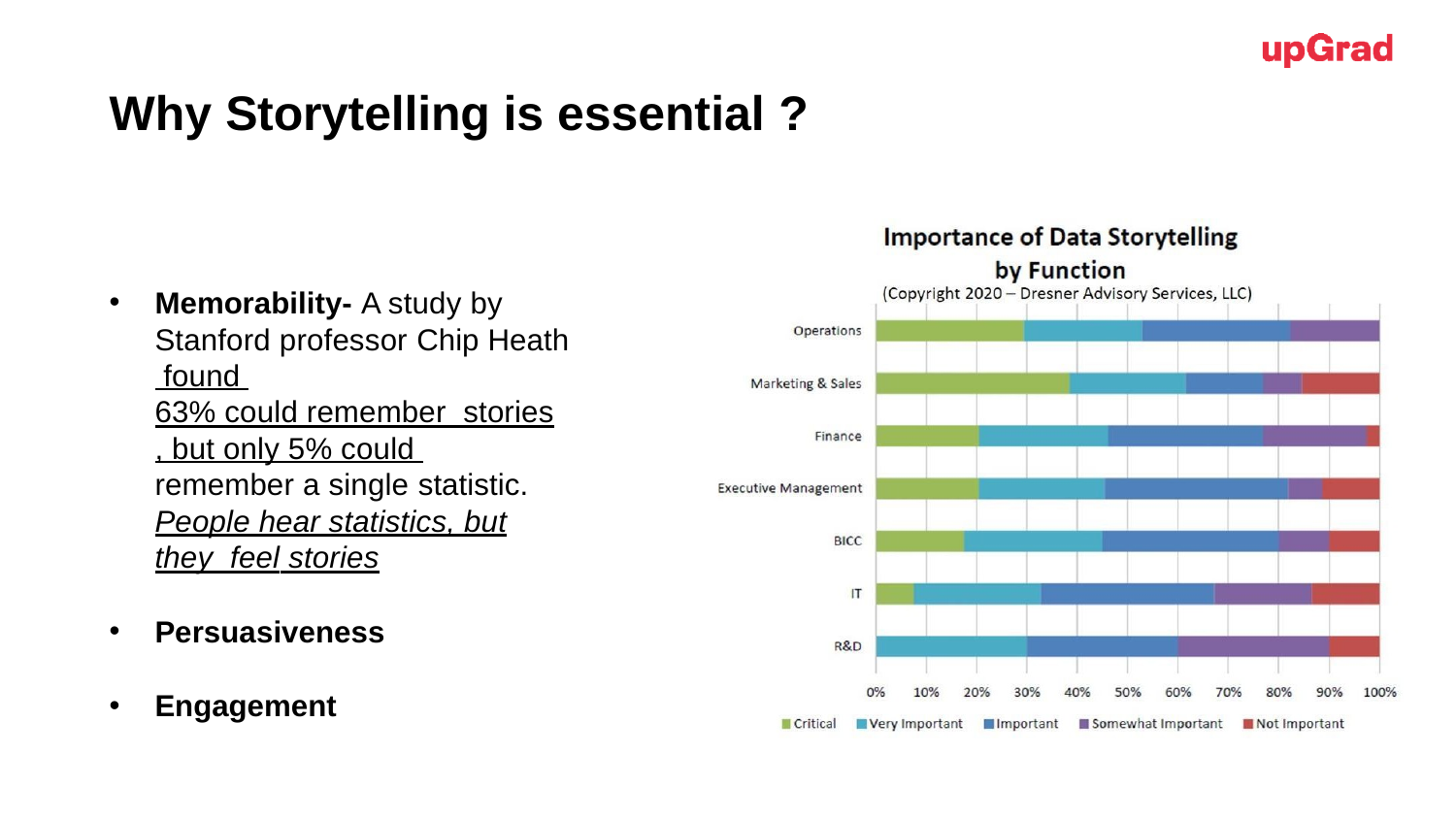

# Why Storytelling is essential ?

Memorability- A study by  Stanford professor Chip Heath  found 63% could remember  stories, but only 5% could  remember a single statistic.  People hear statistics, but they  feel stories

Persuasiveness

Engagement